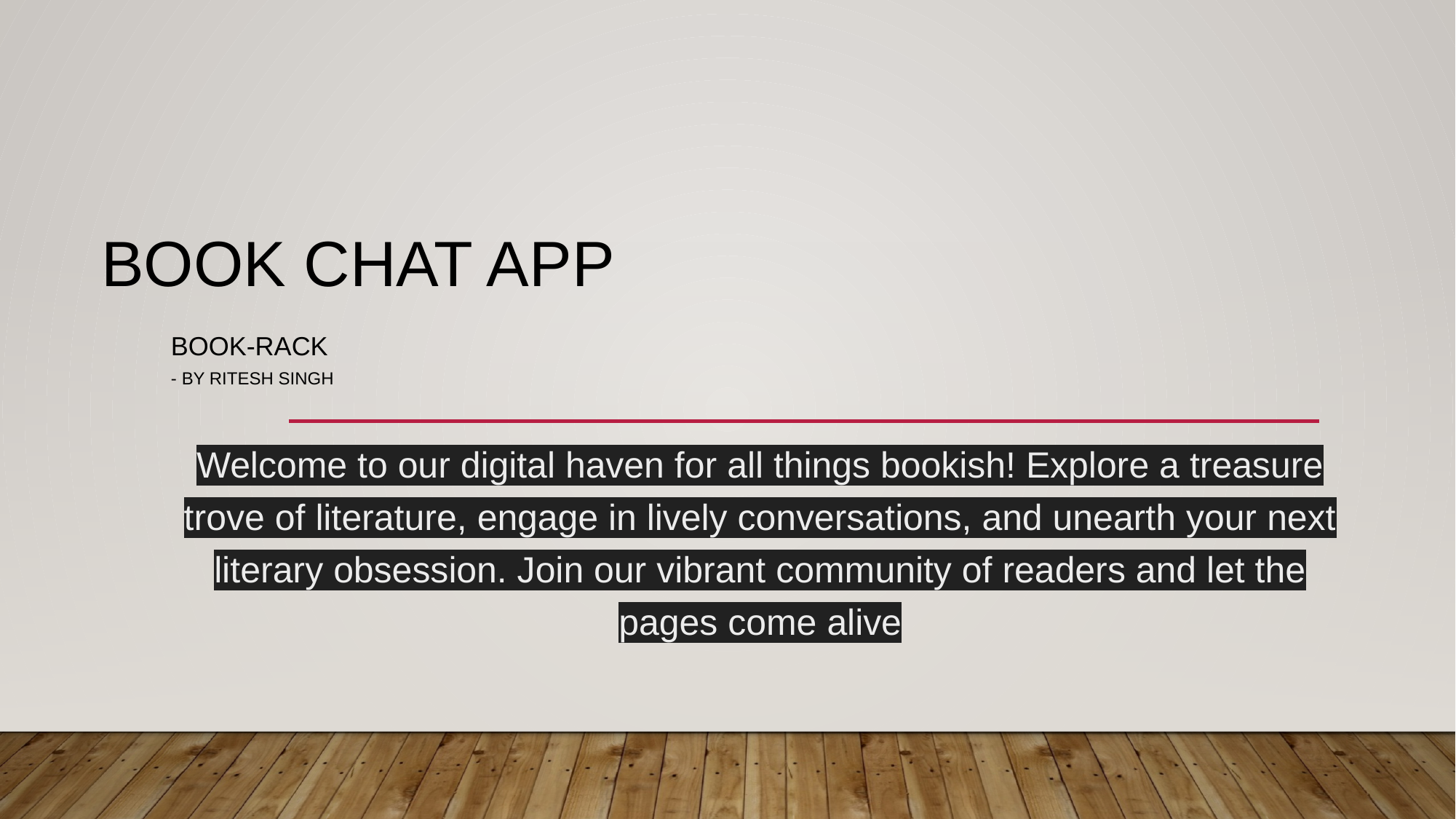

# Book chat app Book-rack - By ritesh singh
Welcome to our digital haven for all things bookish! Explore a treasure trove of literature, engage in lively conversations, and unearth your next literary obsession. Join our vibrant community of readers and let the pages come alive